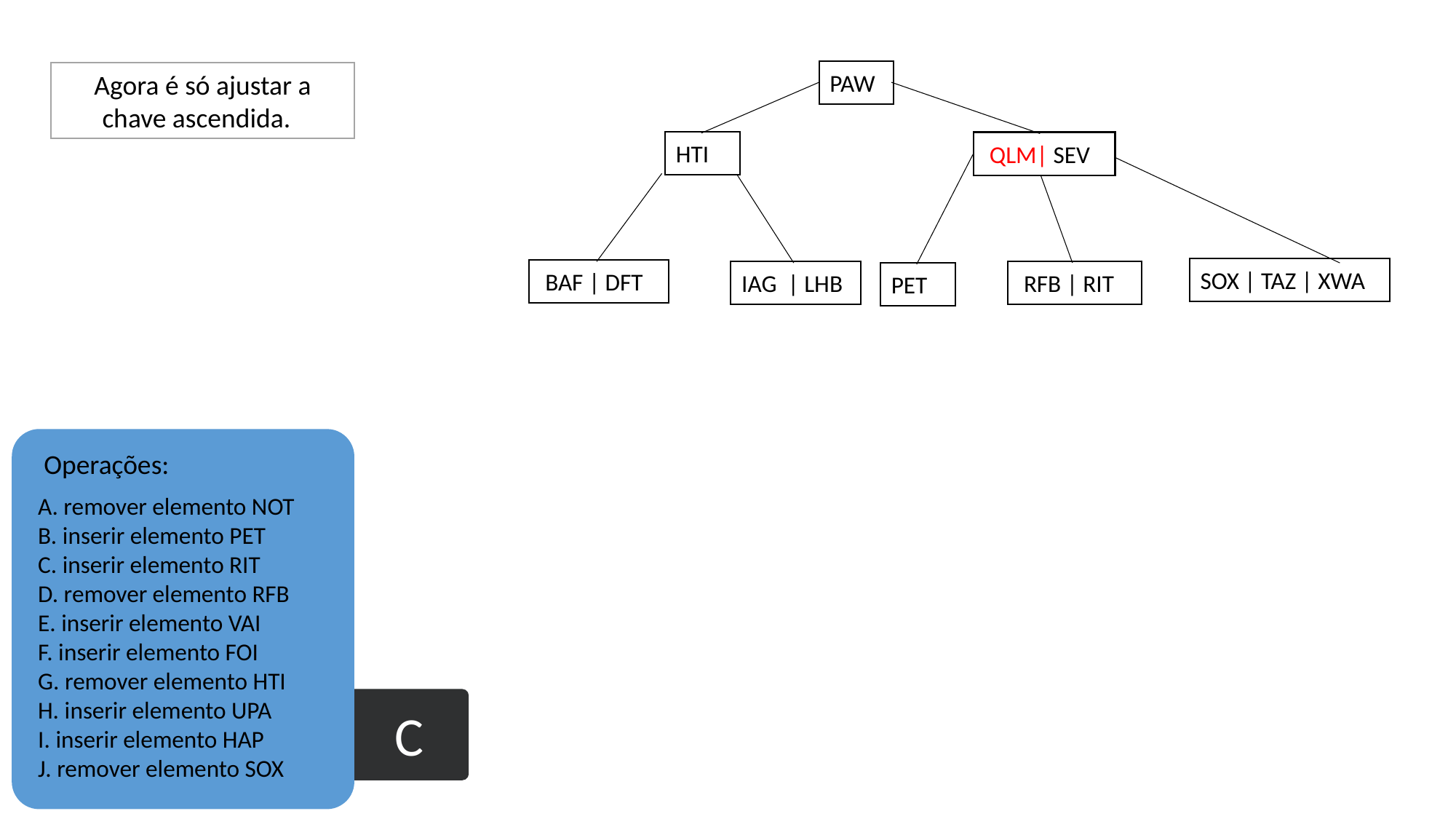

PAW
Agora é só ajustar a
chave ascendida.

HTI

 QLM| SEV

SOX | TAZ | XWA

 BAF | DFT

 RFB | RIT

IAG  | LHB

PET

 Operações:
A. remover elemento NOT
B. inserir elemento PET
C. inserir elemento RIT
D. remover elemento RFB
E. inserir elemento VAI
F. inserir elemento FOI
G. remover elemento HTI
H. inserir elemento UPA
I. inserir elemento HAP
J. remover elemento SOX

C